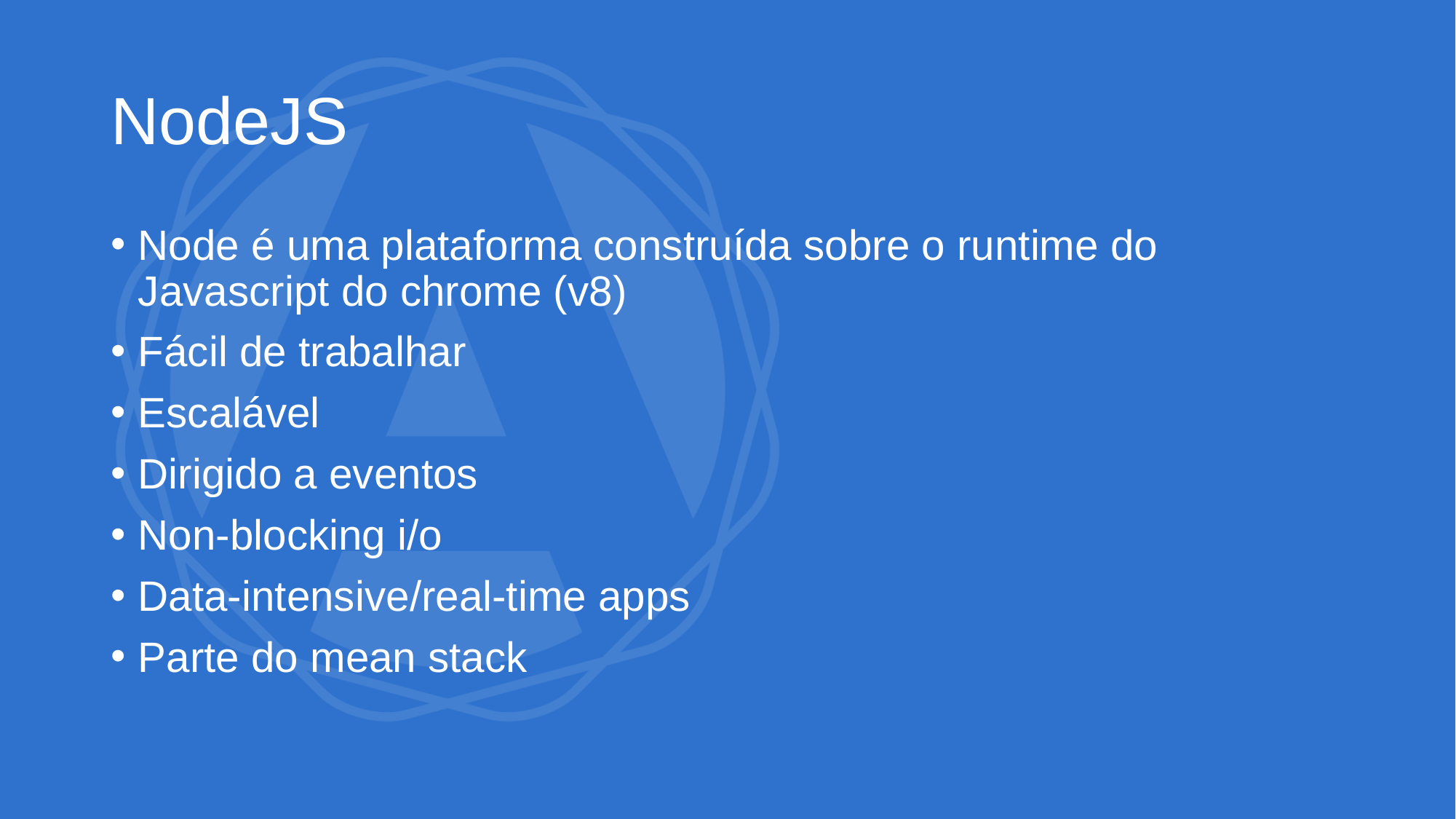

# NodeJS
Node é uma plataforma construída sobre o runtime do Javascript do chrome (v8)
Fácil de trabalhar
Escalável
Dirigido a eventos
Non-blocking i/o
Data-intensive/real-time apps
Parte do mean stack